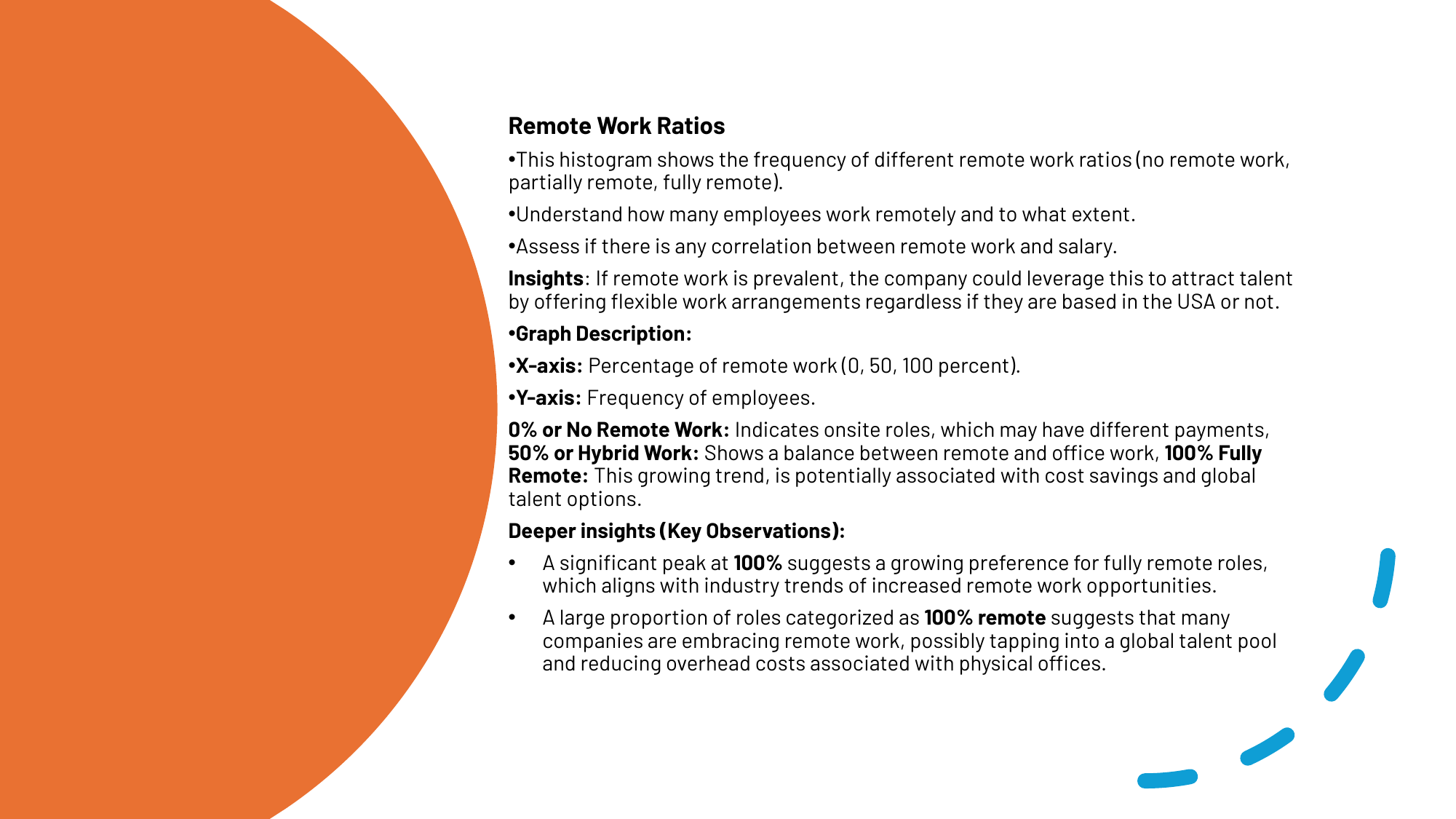

Remote Work Ratios
This histogram shows the frequency of different remote work ratios (no remote work, partially remote, fully remote).
Understand how many employees work remotely and to what extent.
Assess if there is any correlation between remote work and salary.
Insights: If remote work is prevalent, the company could leverage this to attract talent by offering flexible work arrangements regardless if they are based in the USA or not.
Graph Description:
X-axis: Percentage of remote work (0, 50, 100 percent).
Y-axis: Frequency of employees.
0% or No Remote Work: Indicates onsite roles, which may have different payments, 50% or Hybrid Work: Shows a balance between remote and office work, 100% Fully Remote: This growing trend, is potentially associated with cost savings and global talent options.
Deeper insights (Key Observations):
A significant peak at 100% suggests a growing preference for fully remote roles, which aligns with industry trends of increased remote work opportunities.
A large proportion of roles categorized as 100% remote suggests that many companies are embracing remote work, possibly tapping into a global talent pool and reducing overhead costs associated with physical offices.